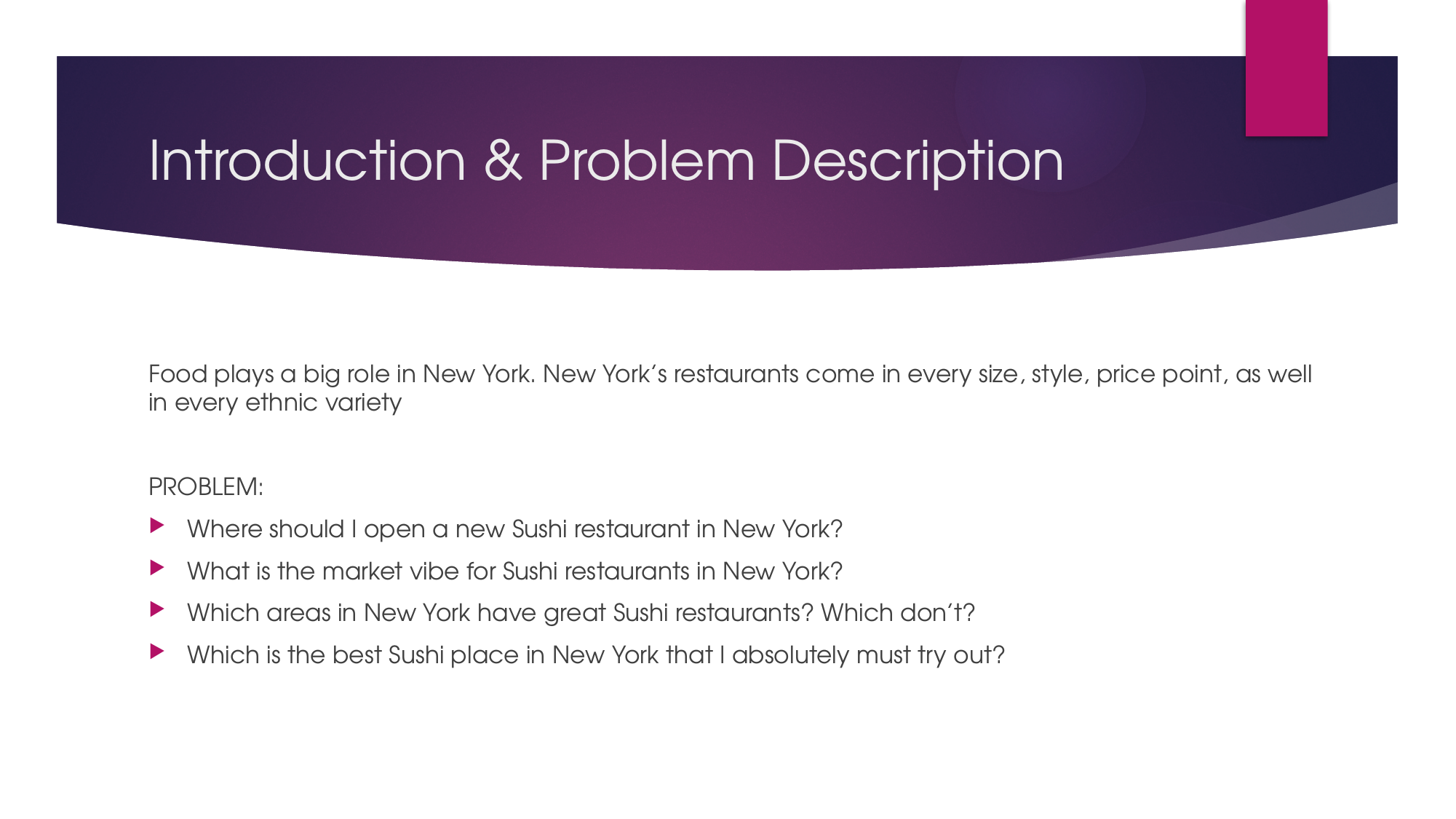

# Introduction & Problem Description

Food plays a big role in New York. New York’s restaurants come in every size, style, price point, as well in every ethnic variety

PROBLEM:
Where should I open a new Sushi restaurant in New York?
What is the market vibe for Sushi restaurants in New York?
Which areas in New York have great Sushi restaurants? Which don’t?
Which is the best Sushi place in New York that I absolutely must try out?